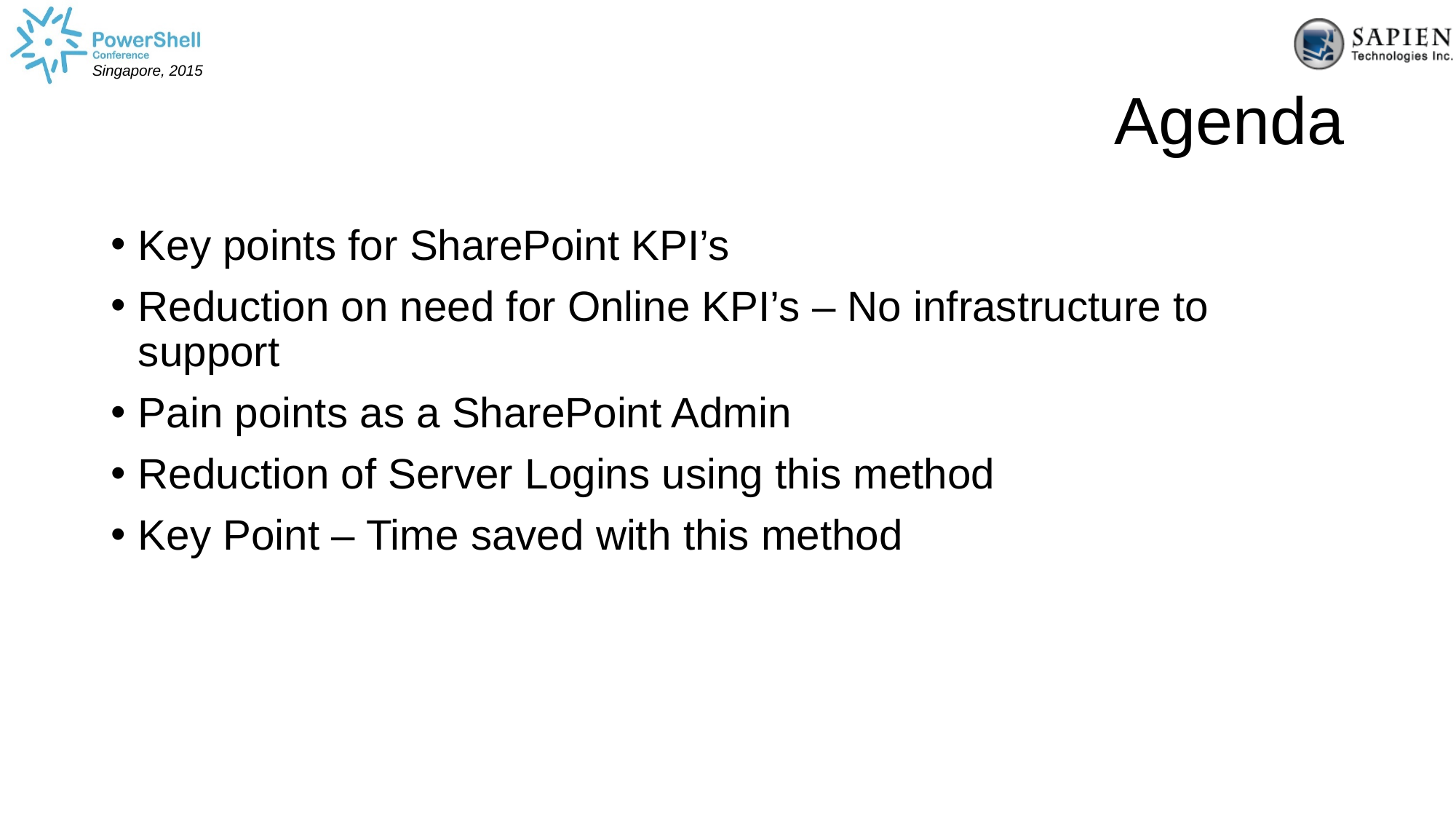

# Agenda
Key points for SharePoint KPI’s
Reduction on need for Online KPI’s – No infrastructure to support
Pain points as a SharePoint Admin
Reduction of Server Logins using this method
Key Point – Time saved with this method